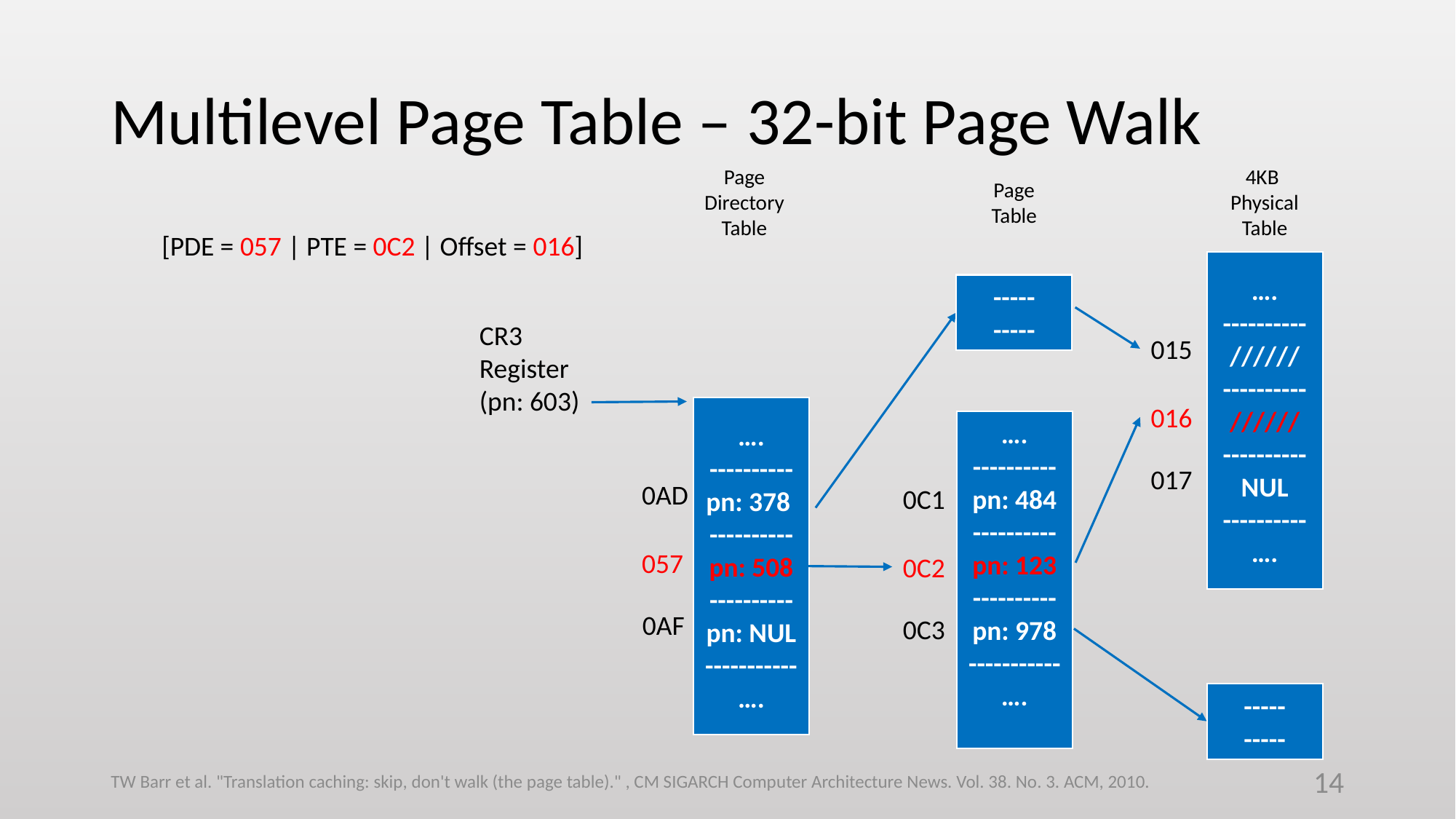

# Multilevel Page Table – 32-bit Page Walk
Page
Directory
Table
4KB
Physical
Table
Page
Table
[PDE = 057 | PTE = 0C2 | Offset = 016]
….
----------
//////
----------//////
----------
NUL
----------
….
015
016
017
-----
-----
CR3
Register
(pn: 603)

….
----------
pn: 378
----------pn: 508
----------
pn: NUL
-----------
….

0AD
057
0AF

….
----------
pn: 484
----------pn: 123
----------
pn: 978
-----------
….

0C1
0C2
0C3
-----
-----
TW Barr et al. "Translation caching: skip, don't walk (the page table)." , CM SIGARCH Computer Architecture News. Vol. 38. No. 3. ACM, 2010.
14